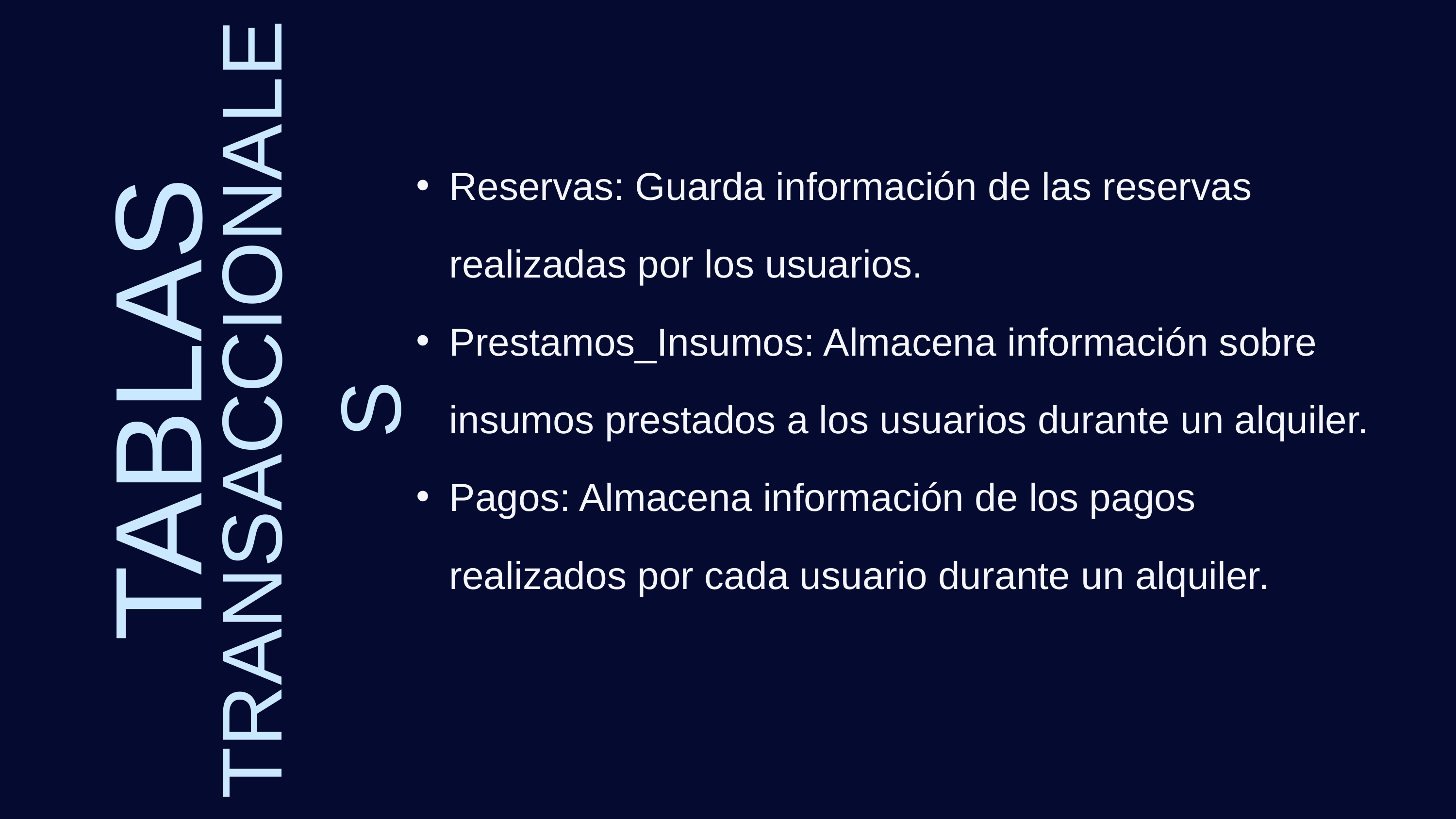

Reservas: Guarda información de las reservas realizadas por los usuarios.
Prestamos_Insumos: Almacena información sobre insumos prestados a los usuarios durante un alquiler.
Pagos: Almacena información de los pagos realizados por cada usuario durante un alquiler.

TABLAS
TRANSACCIONALES